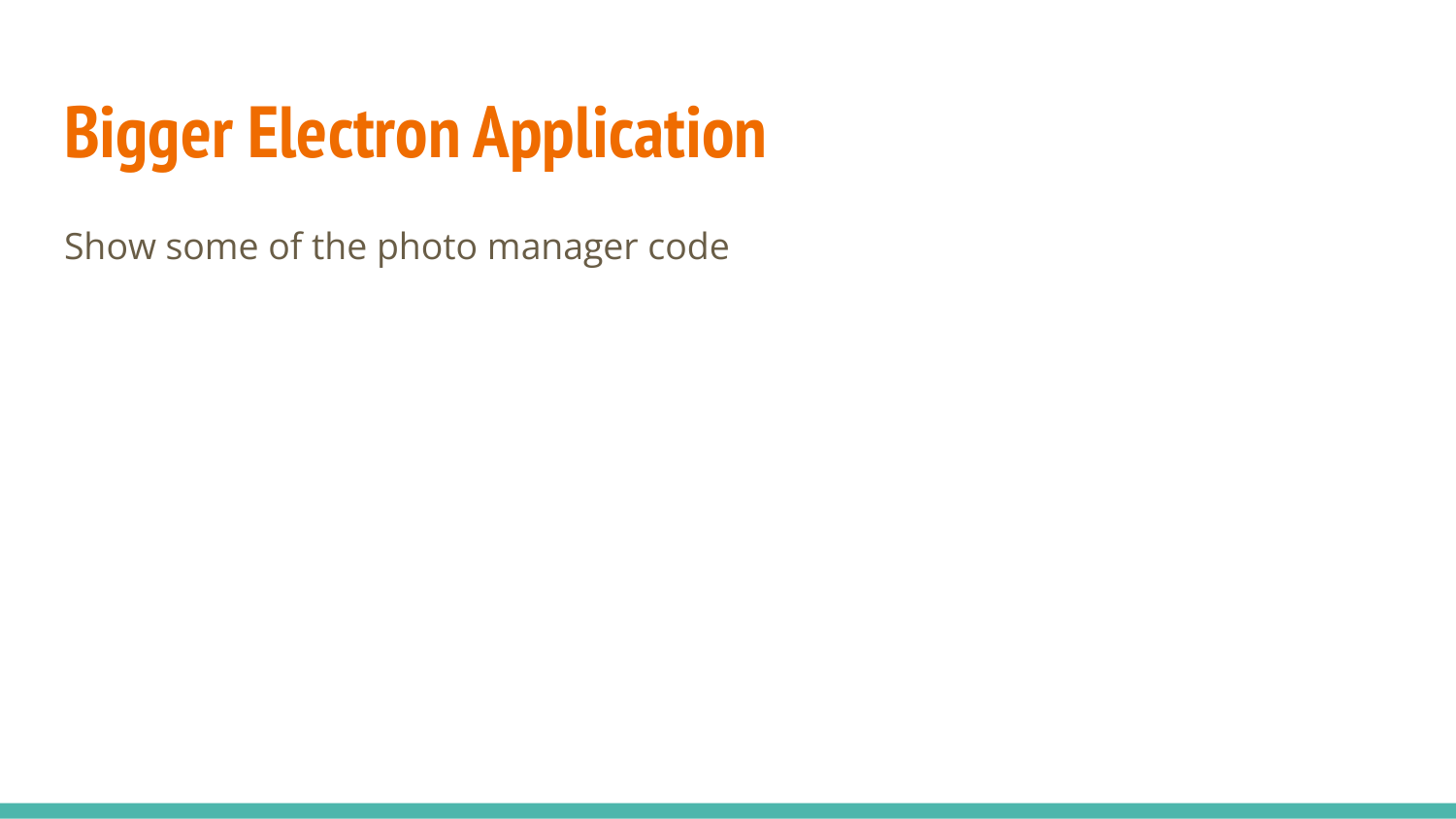

# Bigger Electron Application
Show some of the photo manager code